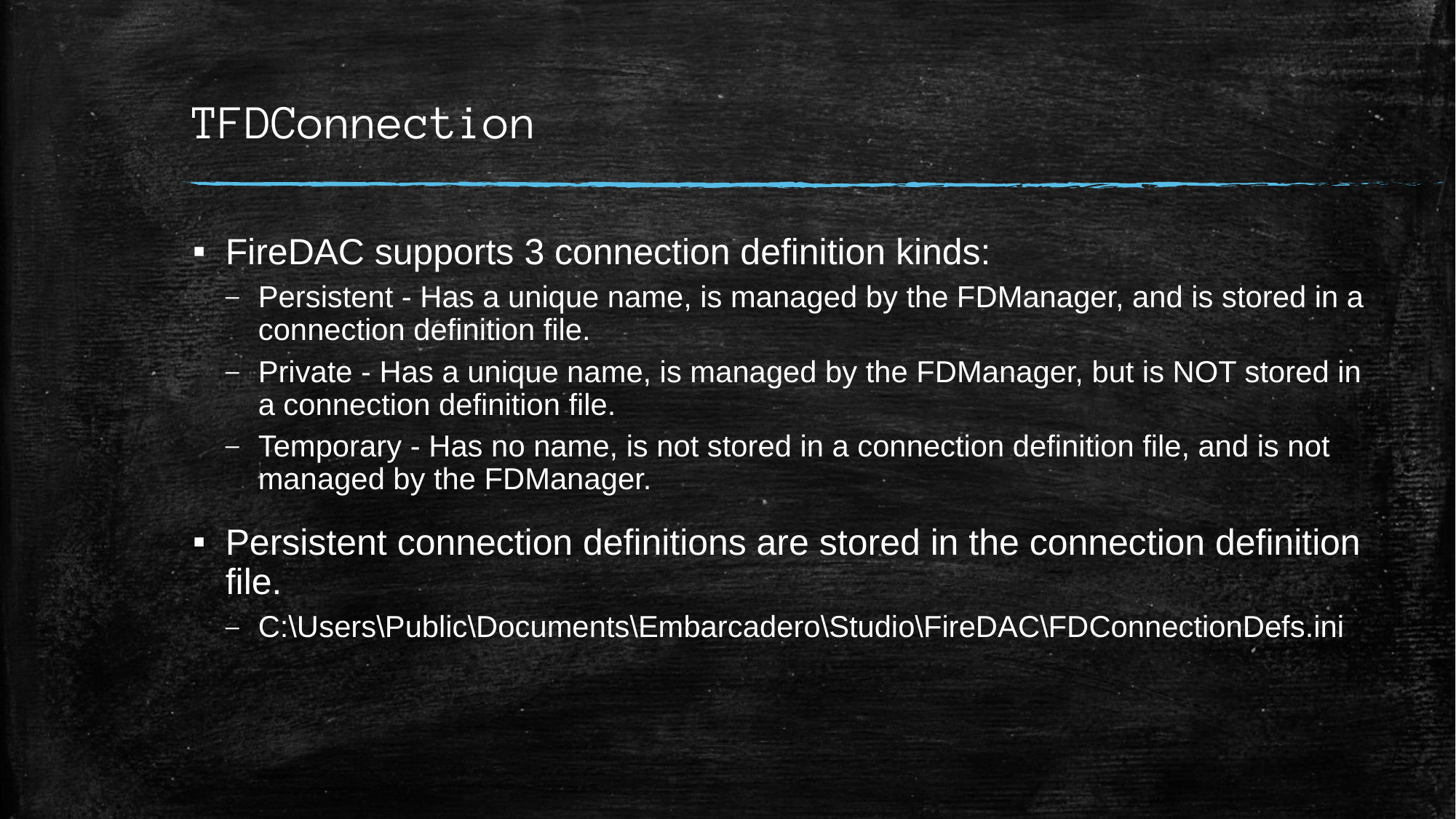

# TFDConnection
FireDAC supports 3 connection definition kinds:
Persistent - Has a unique name, is managed by the FDManager, and is stored in a connection definition file.
Private - Has a unique name, is managed by the FDManager, but is NOT stored in a connection definition file.
Temporary - Has no name, is not stored in a connection definition file, and is not managed by the FDManager.
Persistent connection definitions are stored in the connection definition file.
C:\Users\Public\Documents\Embarcadero\Studio\FireDAC\FDConnectionDefs.ini